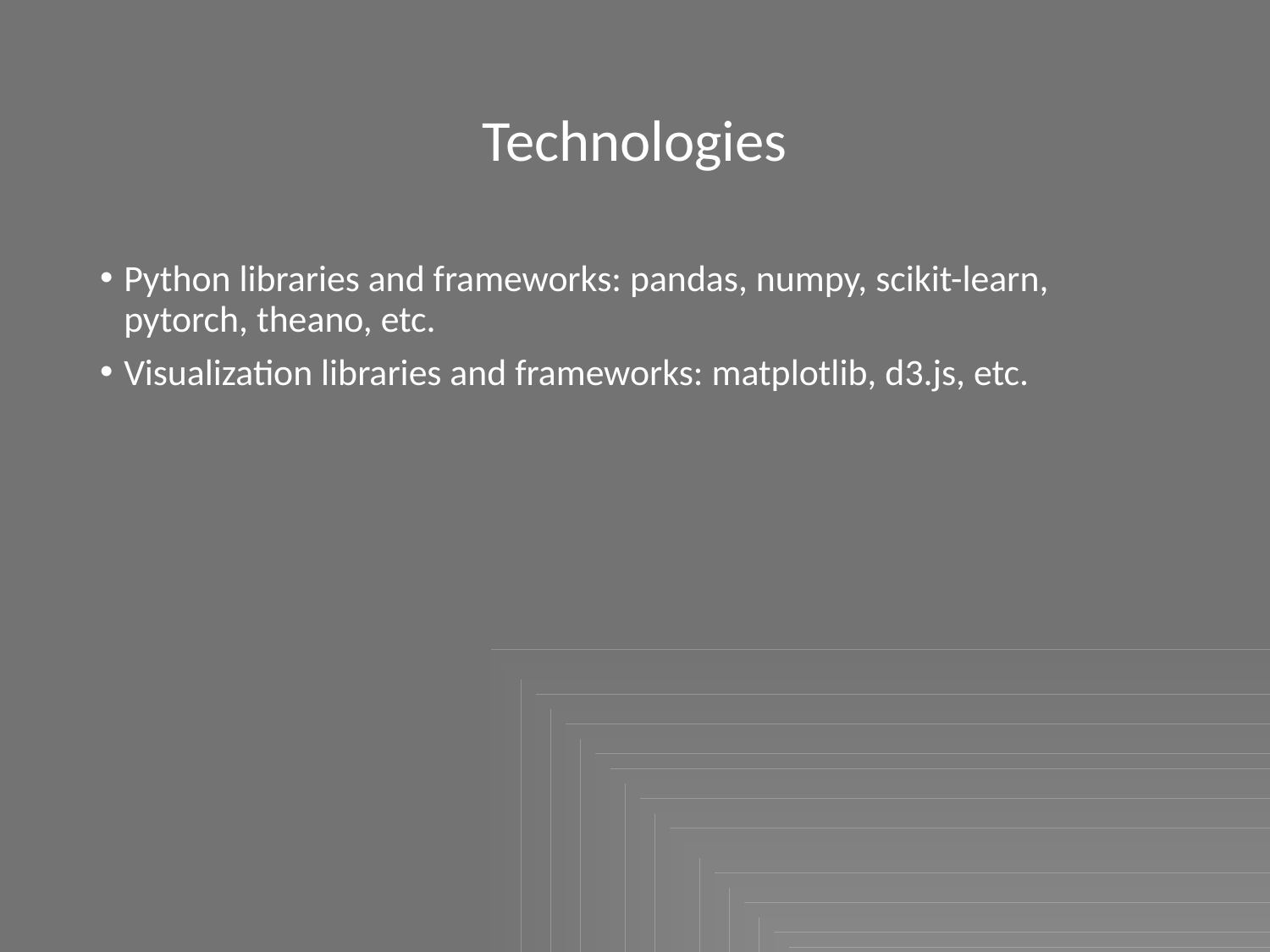

# Technologies
Python libraries and frameworks: pandas, numpy, scikit-learn, pytorch, theano, etc.
Visualization libraries and frameworks: matplotlib, d3.js, etc.